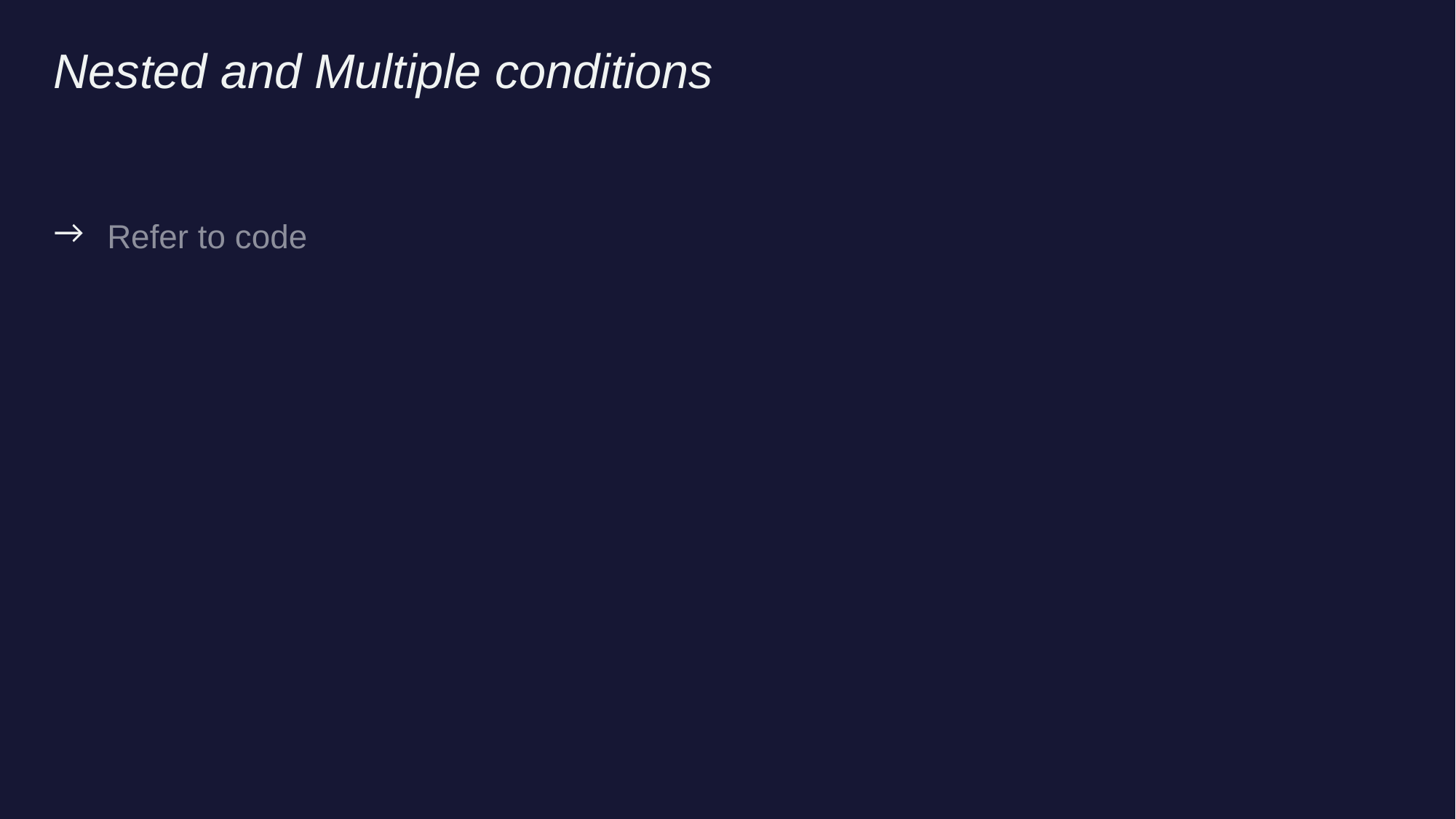

# Nested and Multiple conditions
Refer to code